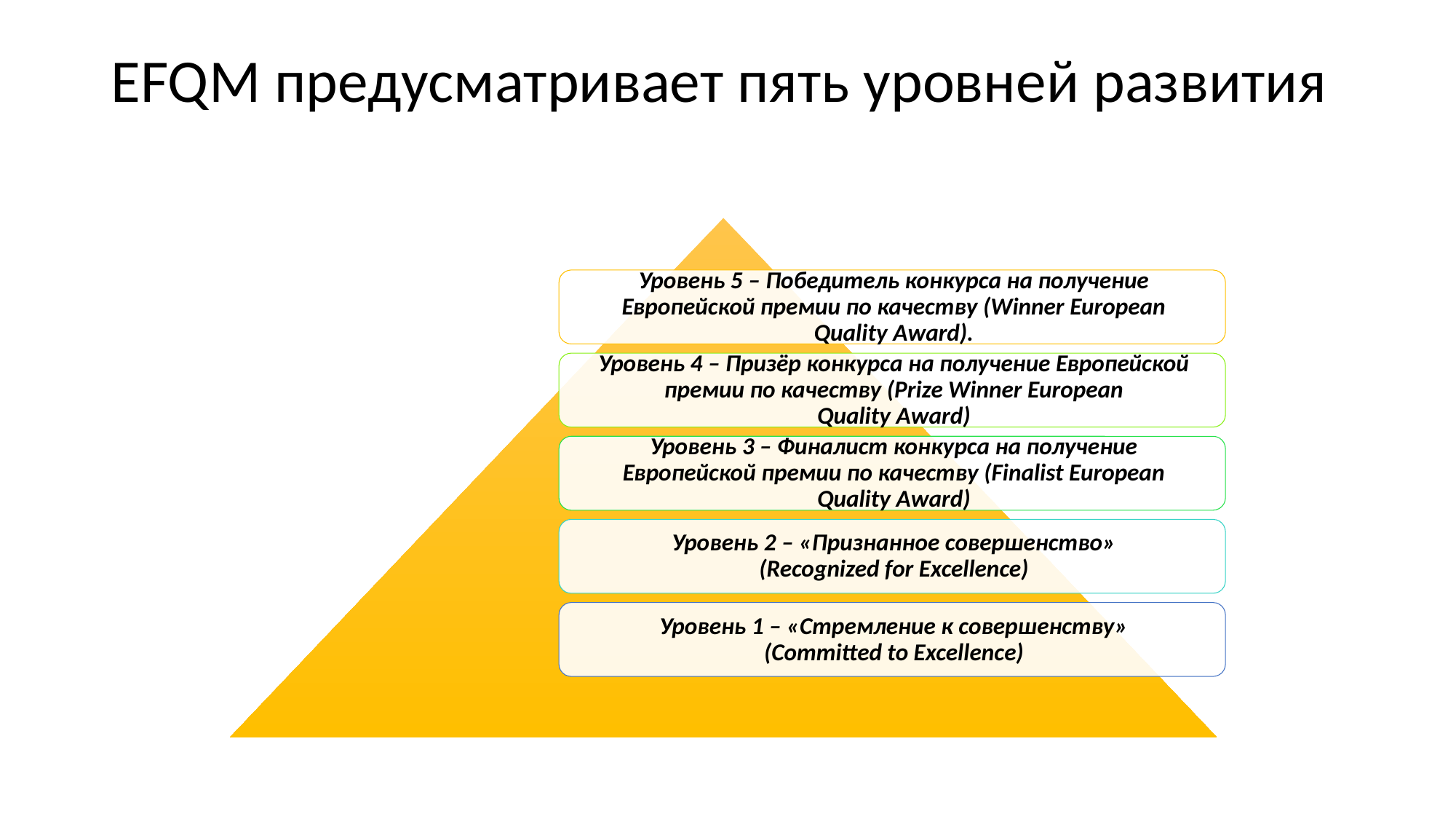

# EFQM предусматривает пять уровней развития
Уровень 5 – Победитель конкурса на получение
Европейской премии по качеству (Winner European
Quality Award).
Уровень 4 – Призёр конкурса на получение Европейской премии по качеству (Prize Winner European
Quality Award)
Уровень 3 – Финалист конкурса на получение
Европейской премии по качеству (Finalist European
Quality Award)
Уровень 2 – «Признанное совершенство»
(Recognized for Excellence)
Уровень 1 – «Стремление к совершенству»
(Committed to Excellence)